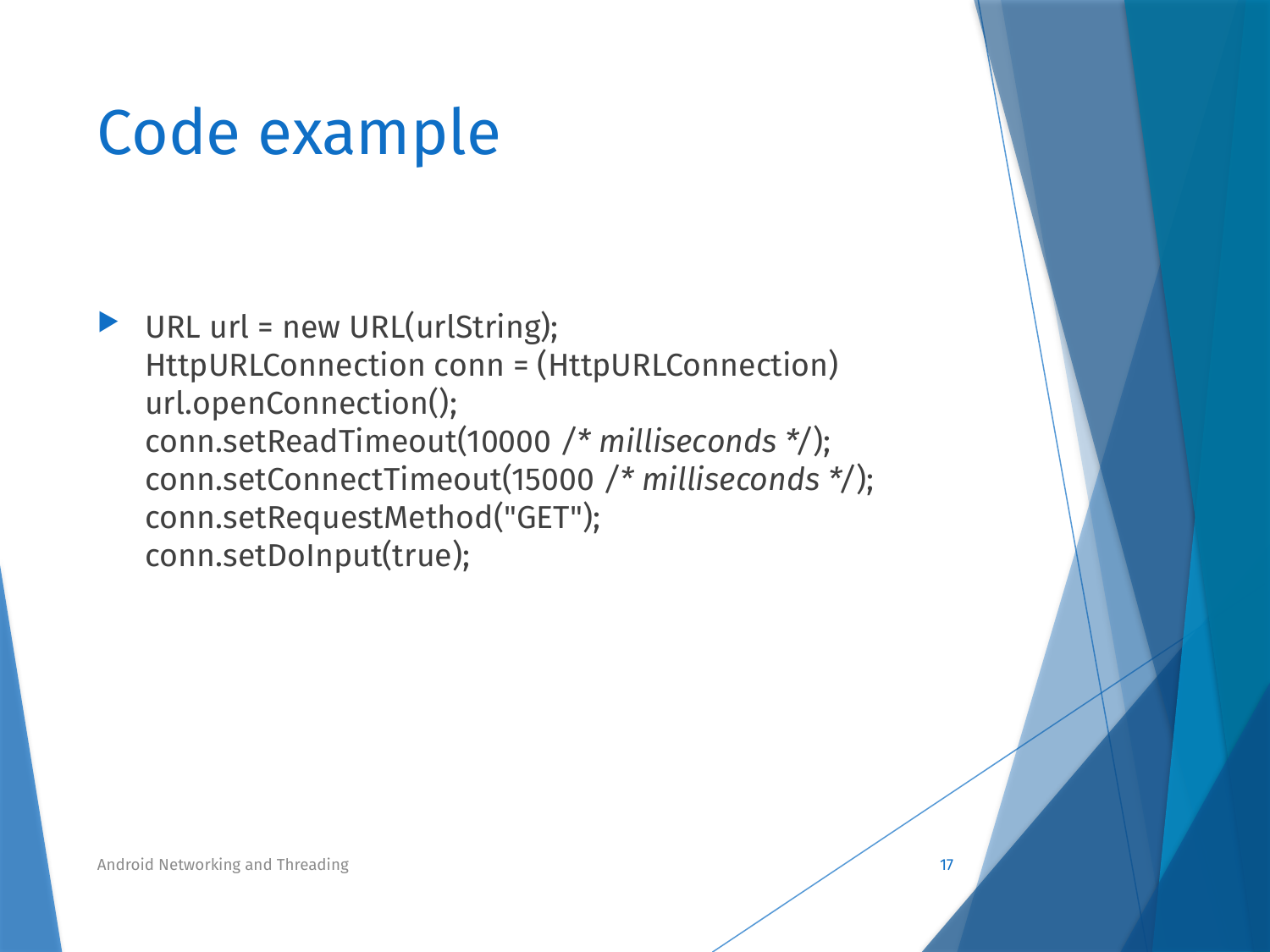

# Code example
URL url = new URL(urlString);
HttpURLConnection conn = (HttpURLConnection) url.openConnection();
conn.setReadTimeout(10000 /* milliseconds */);
conn.setConnectTimeout(15000 /* milliseconds */);
conn.setRequestMethod("GET");
conn.setDoInput(true);
Android Networking and Threading
17